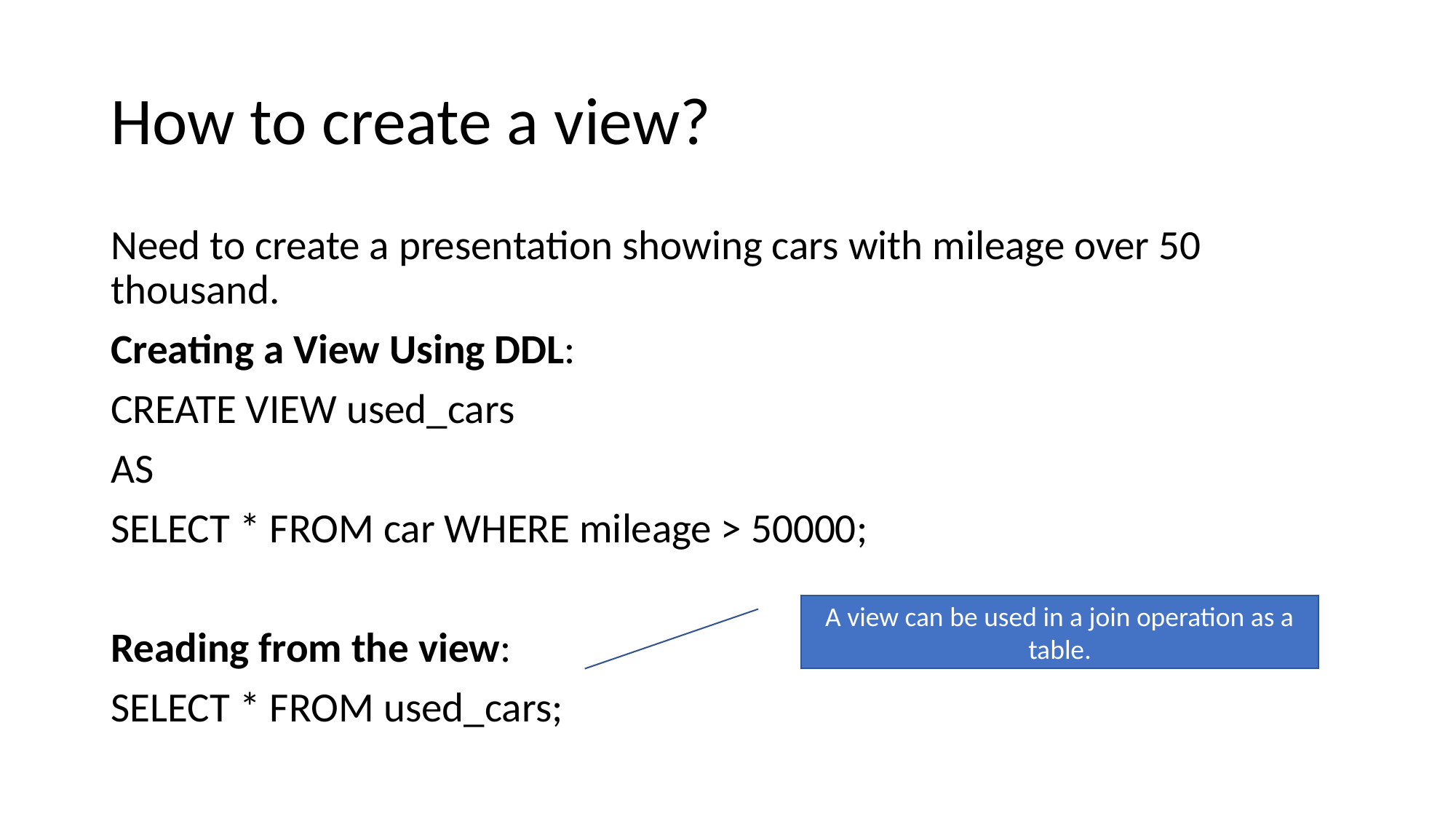

# How to create a view?
Need to create a presentation showing cars with mileage over 50 thousand.
Creating a View Using DDL:
CREATE VIEW used_cars
AS
SELECT * FROM car WHERE mileage > 50000;

Reading from the view:
SELECT * FROM used_cars;
A view can be used in a join operation as a table.